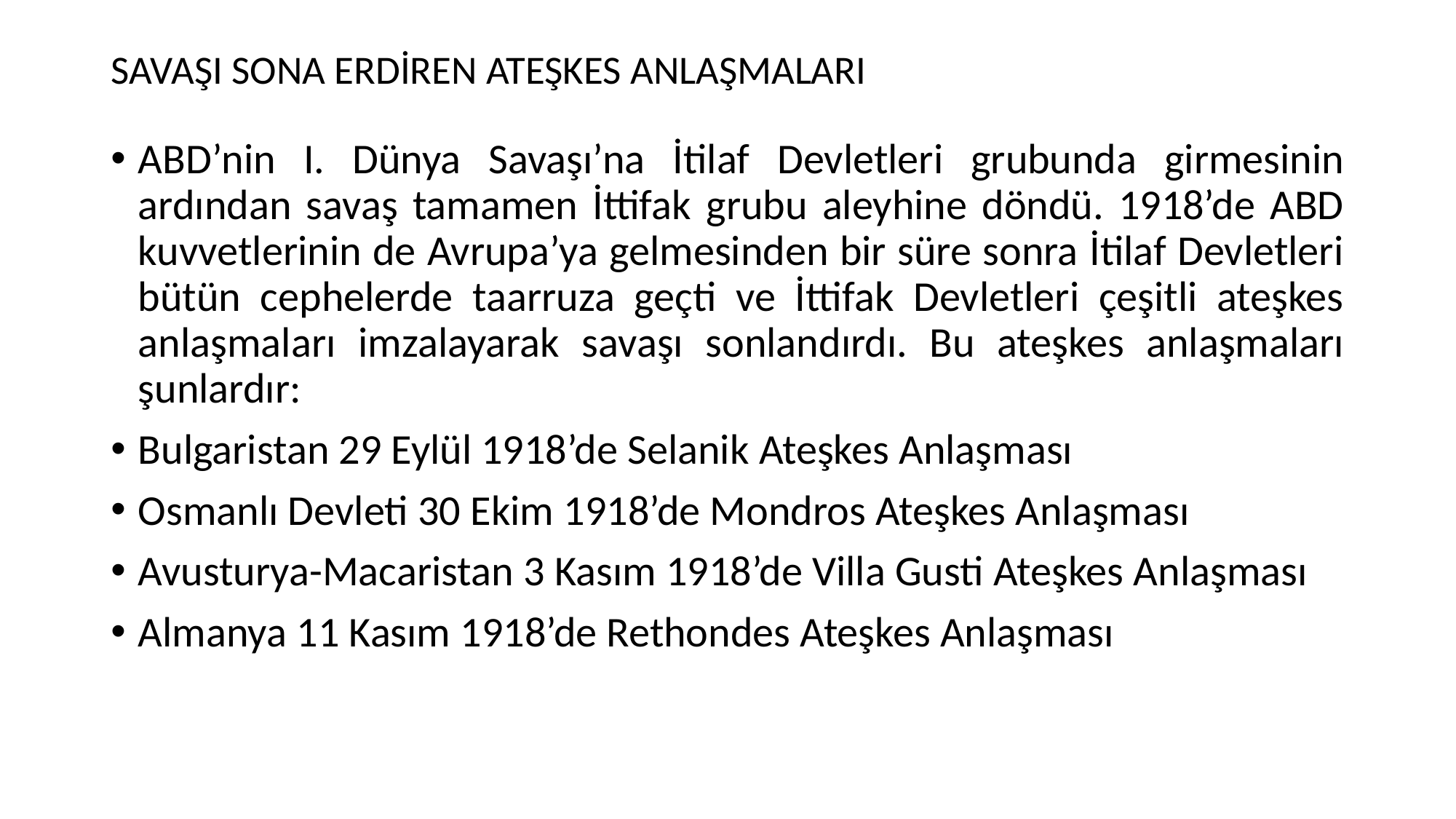

# SAVAŞI SONA ERDİREN ATEŞKES ANLAŞMALARI
ABD’nin I. Dünya Savaşı’na İtilaf Devletleri grubunda girmesinin ardından savaş tamamen İttifak grubu aleyhine döndü. 1918’de ABD kuvvetlerinin de Avrupa’ya gelmesinden bir süre sonra İtilaf Devletleri bütün cephelerde taarruza geçti ve İttifak Devletleri çeşitli ateşkes anlaşmaları imzalayarak savaşı sonlandırdı. Bu ateşkes anlaşmaları şunlardır:
Bulgaristan 29 Eylül 1918’de Selanik Ateşkes Anlaşması
Osmanlı Devleti 30 Ekim 1918’de Mondros Ateşkes Anlaşması
Avusturya-Macaristan 3 Kasım 1918’de Villa Gusti Ateşkes Anlaşması
Almanya 11 Kasım 1918’de Rethondes Ateşkes Anlaşması